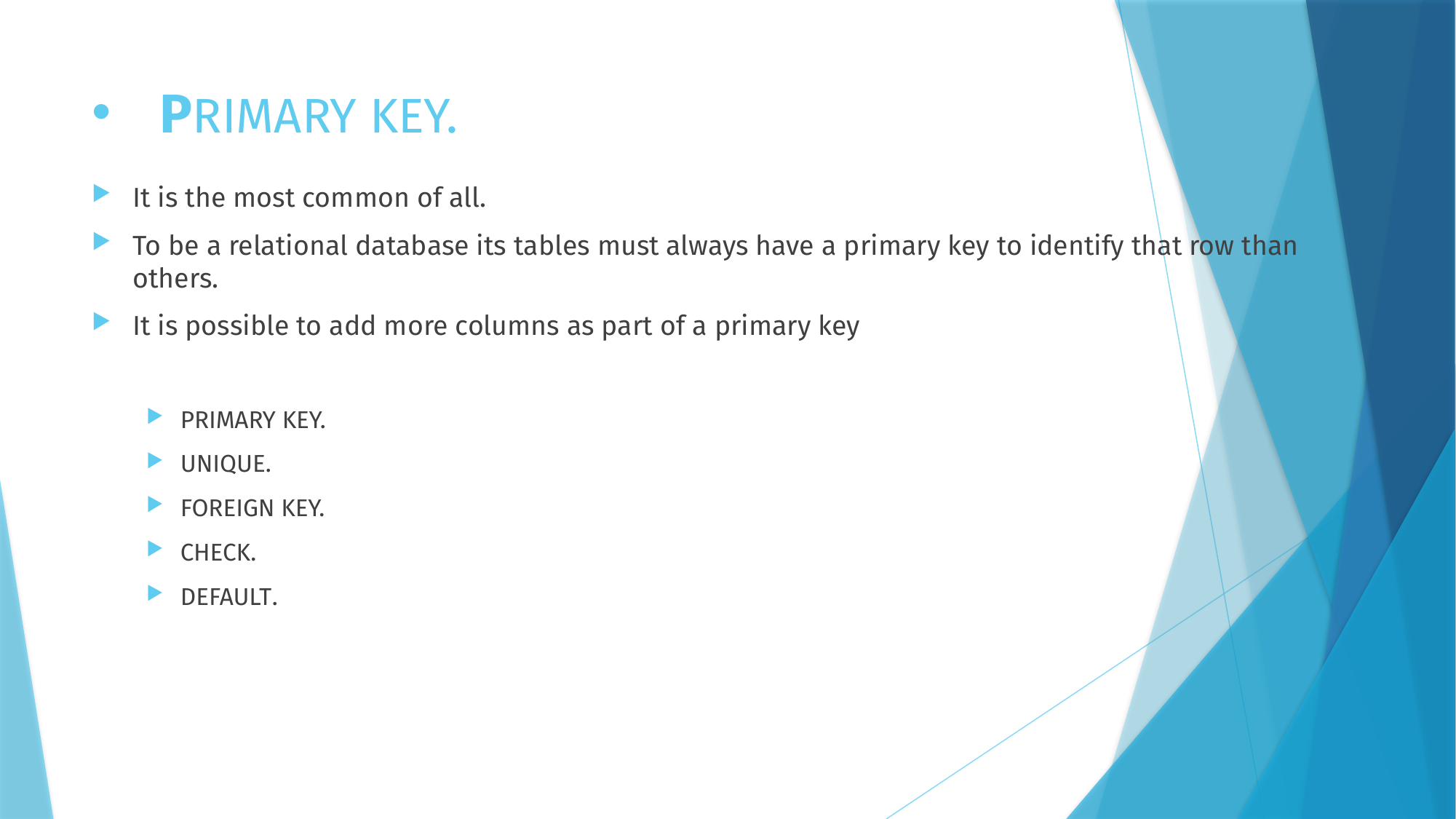

# PRIMARY KEY.
It is the most common of all.
To be a relational database its tables must always have a primary key to identify that row than others.
It is possible to add more columns as part of a primary key

PRIMARY KEY.
UNIQUE.
FOREIGN KEY.
CHECK.
DEFAULT.